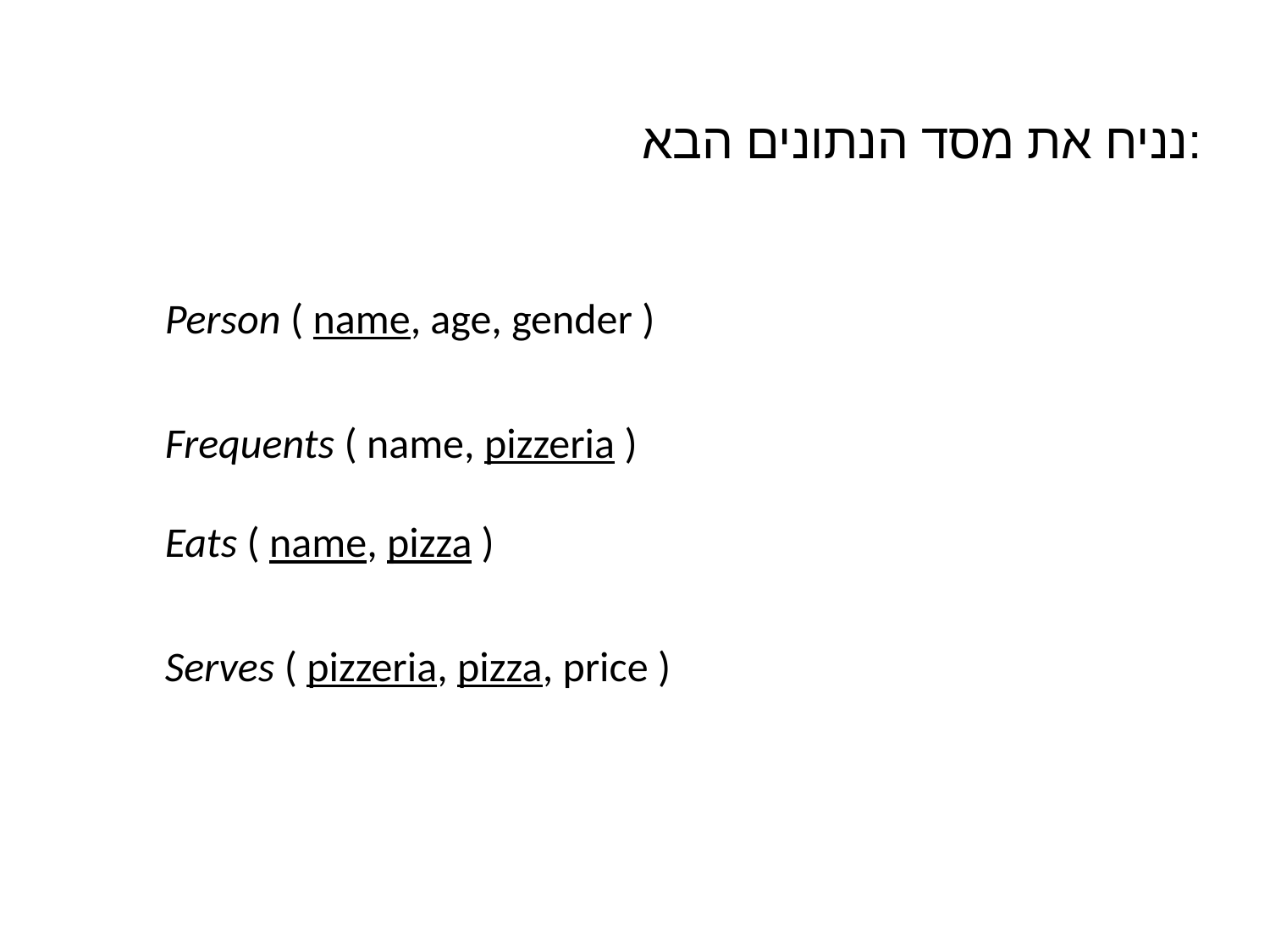

נניח את מסד הנתונים הבא:
| Person ( name, age, gender ) |
| --- |
| Frequents ( name, pizzeria ) |
| Eats ( name, pizza ) |
| Serves ( pizzeria, pizza, price ) |